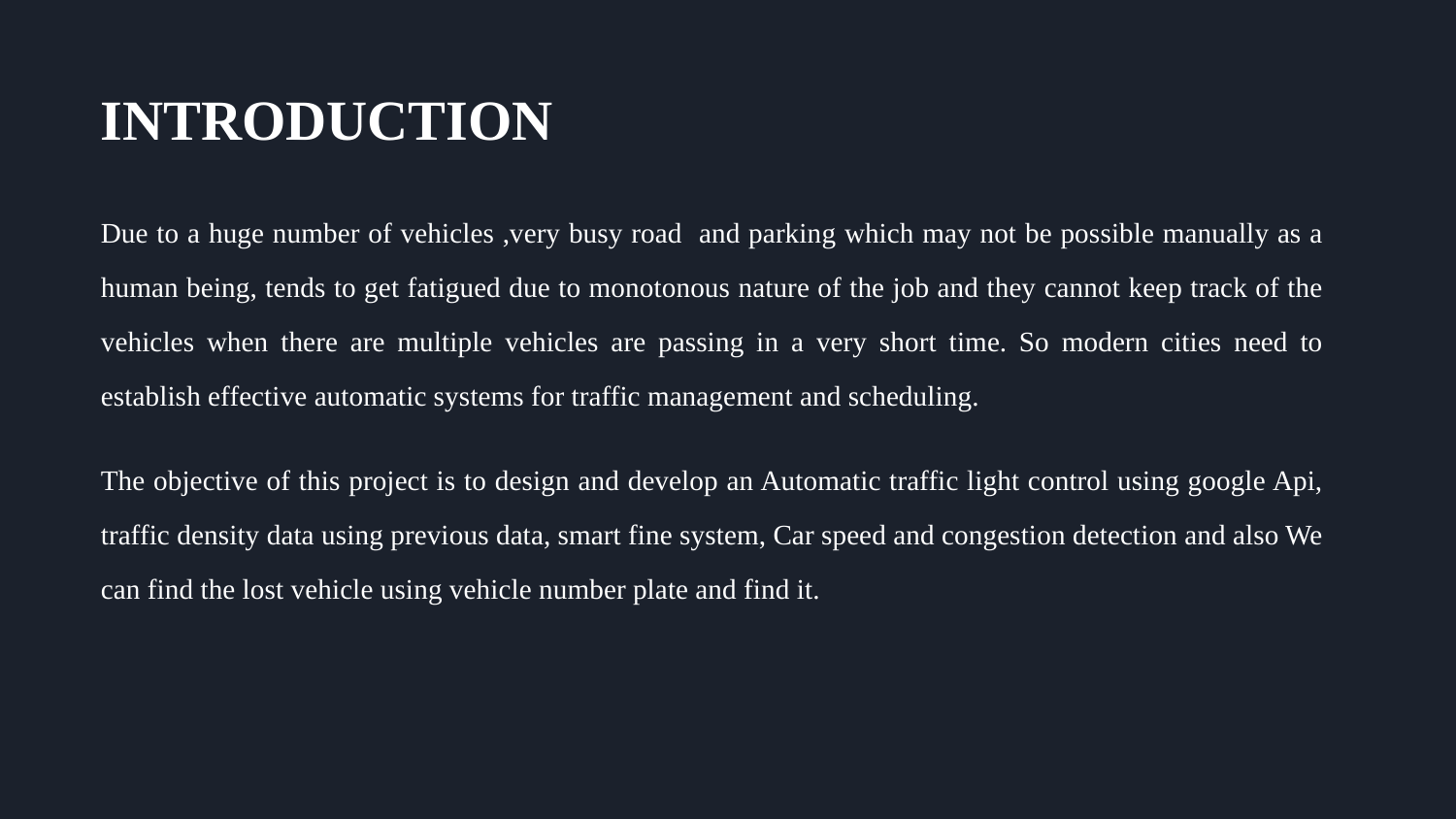

INTRODUCTION
Due to a huge number of vehicles ,very busy road  and parking which may not be possible manually as a human being, tends to get fatigued due to monotonous nature of the job and they cannot keep track of the vehicles when there are multiple vehicles are passing in a very short time. So modern cities need to establish effective automatic systems for traffic management and scheduling.
The objective of this project is to design and develop an Automatic traffic light control using google Api, traffic density data using previous data, smart fine system, Car speed and congestion detection and also We can find the lost vehicle using vehicle number plate and find it.